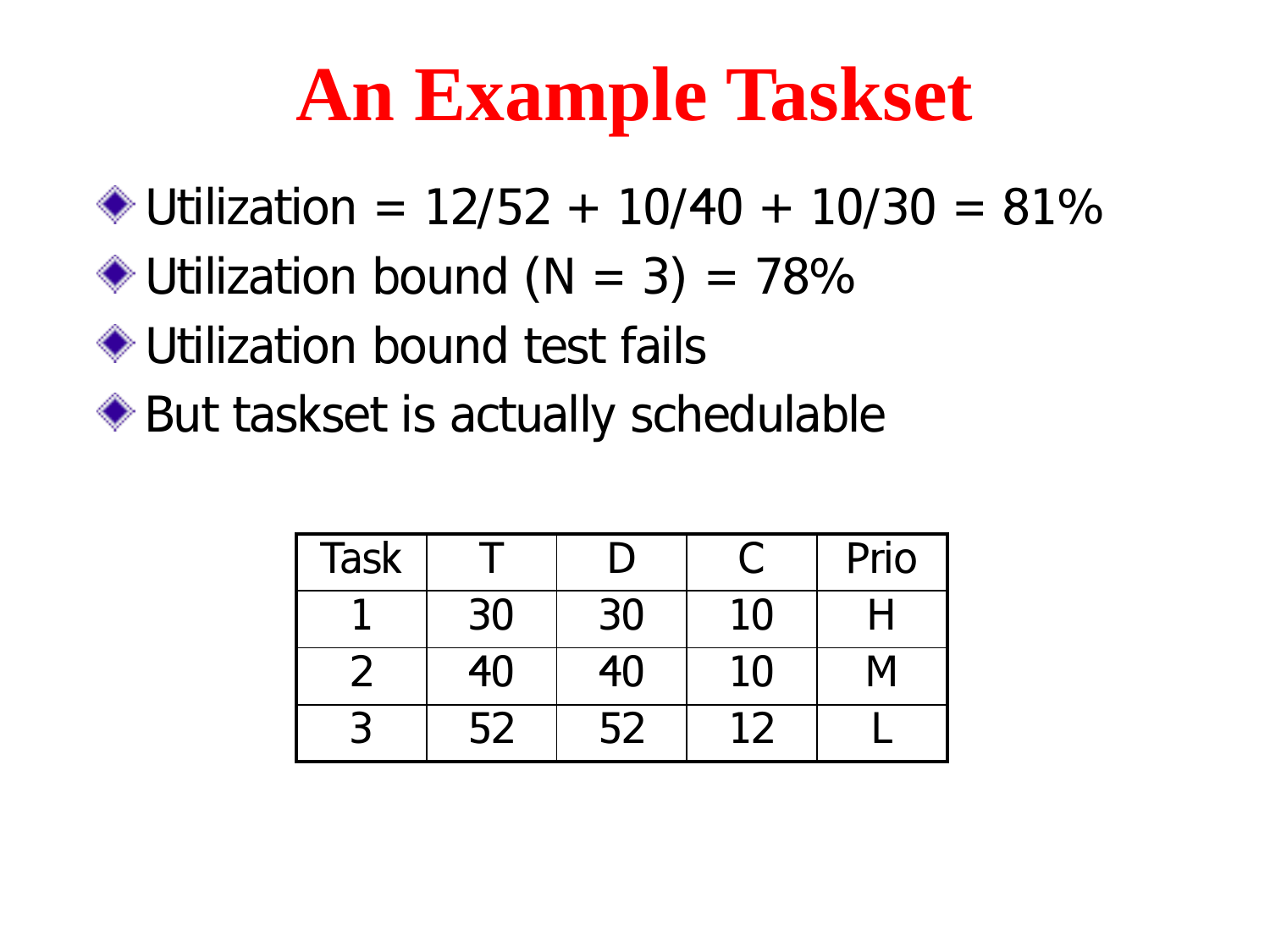

# An Example Taskset
Utilization = 12/52 + 10/40 + 10/30 = 81%
Utilization bound (N = 3) = 78%
Utilization bound test fails
But taskset is actually schedulable
| Task | T | D | C | Prio |
| --- | --- | --- | --- | --- |
| 1 | 30 | 30 | 10 | H |
| 2 | 40 | 40 | 10 | M |
| 3 | 52 | 52 | 12 | L |